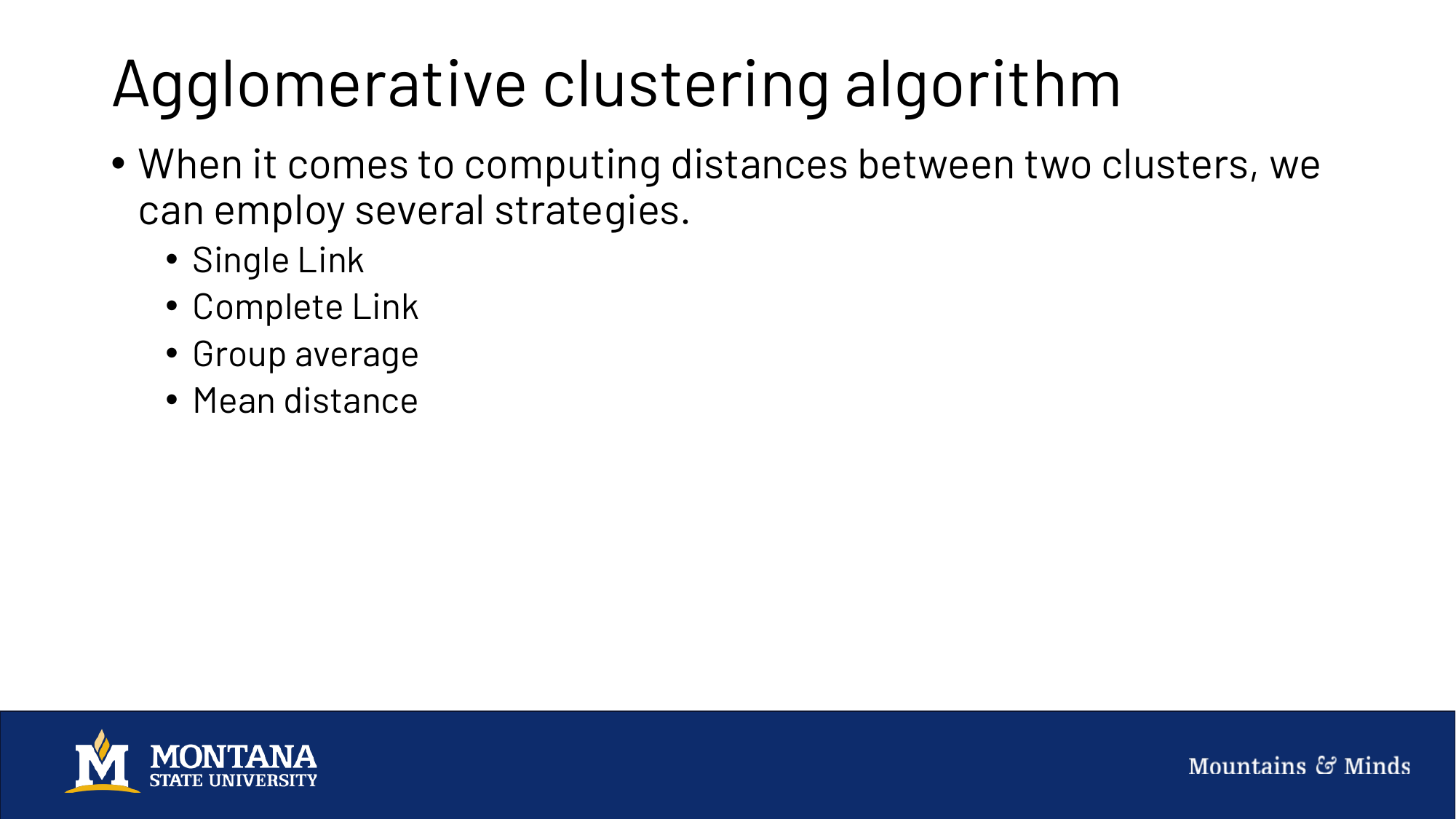

# Agglomerative clustering algorithm
When it comes to computing distances between two clusters, we can employ several strategies.
Single Link
Complete Link
Group average
Mean distance